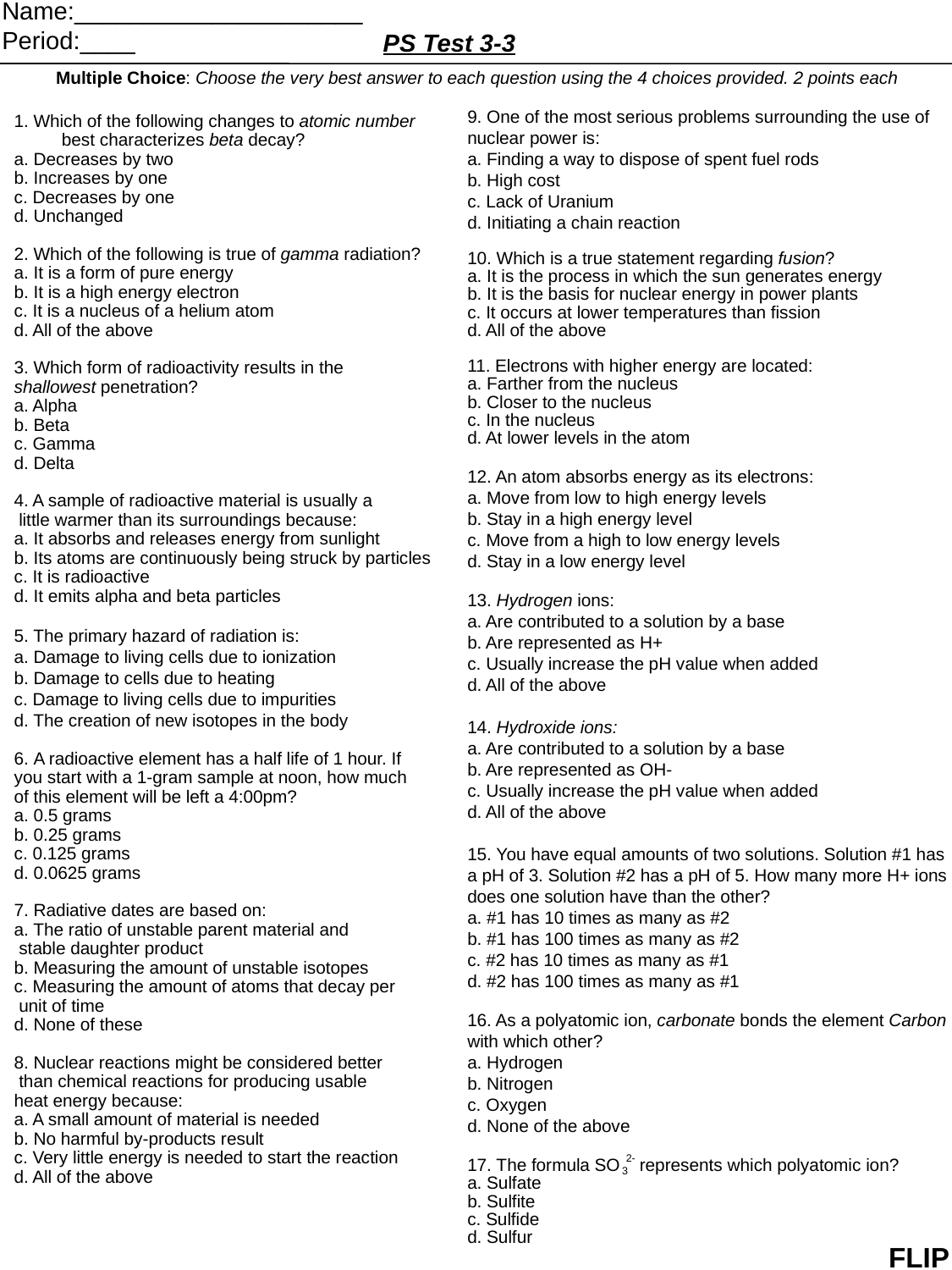

Name:_____________________
Period:____

PS Test 3-3
Multiple Choice: Choose the very best answer to each question using the 4 choices provided. 2 points each

1. Which of the following changes to atomic number best characterizes beta decay?
a. Decreases by two
b. Increases by one
c. Decreases by one
d. Unchanged

2. Which of the following is true of gamma radiation?
a. It is a form of pure energy
b. It is a high energy electron
c. It is a nucleus of a helium atom
d. All of the above

3. Which form of radioactivity results in the
shallowest penetration?
a. Alpha
b. Beta
c. Gamma
d. Delta

4. A sample of radioactive material is usually a
 little warmer than its surroundings because:
a. It absorbs and releases energy from sunlight
b. Its atoms are continuously being struck by particles
c. It is radioactive
d. It emits alpha and beta particles

5. The primary hazard of radiation is:
a. Damage to living cells due to ionization
b. Damage to cells due to heating
c. Damage to living cells due to impurities
d. The creation of new isotopes in the body

6. A radioactive element has a half life of 1 hour. If
you start with a 1-gram sample at noon, how much
of this element will be left a 4:00pm?
a. 0.5 grams
b. 0.25 grams
c. 0.125 grams
d. 0.0625 grams

7. Radiative dates are based on:
a. The ratio of unstable parent material and
 stable daughter product
b. Measuring the amount of unstable isotopes
c. Measuring the amount of atoms that decay per
 unit of time
d. None of these

8. Nuclear reactions might be considered better
 than chemical reactions for producing usable
heat energy because:
a. A small amount of material is needed
b. No harmful by-products result
c. Very little energy is needed to start the reaction
d. All of the above

9. One of the most serious problems surrounding the use of nuclear power is:
a. Finding a way to dispose of spent fuel rods
b. High cost
c. Lack of Uranium
d. Initiating a chain reaction

10. Which is a true statement regarding fusion?
a. It is the process in which the sun generates energy
b. It is the basis for nuclear energy in power plants
c. It occurs at lower temperatures than fission
d. All of the above

11. Electrons with higher energy are located:
a. Farther from the nucleus
b. Closer to the nucleus
c. In the nucleus
d. At lower levels in the atom

12. An atom absorbs energy as its electrons:
a. Move from low to high energy levels
b. Stay in a high energy level
c. Move from a high to low energy levels
d. Stay in a low energy level

13. Hydrogen ions:
a. Are contributed to a solution by a base
b. Are represented as H+
c. Usually increase the pH value when added
d. All of the above

14. Hydroxide ions:
a. Are contributed to a solution by a base
b. Are represented as OH-
c. Usually increase the pH value when added
d. All of the above

15. You have equal amounts of two solutions. Solution #1 has a pH of 3. Solution #2 has a pH of 5. How many more H+ ions does one solution have than the other?
a. #1 has 10 times as many as #2
b. #1 has 100 times as many as #2
c. #2 has 10 times as many as #1
d. #2 has 100 times as many as #1

16. As a polyatomic ion, carbonate bonds the element Carbon with which other?
a. Hydrogen
b. Nitrogen
c. Oxygen
d. None of the above

17. The formula SO    represents which polyatomic ion?
a. Sulfate
b. Sulfite
c. Sulfide
d. Sulfur

2-
3
FLIP